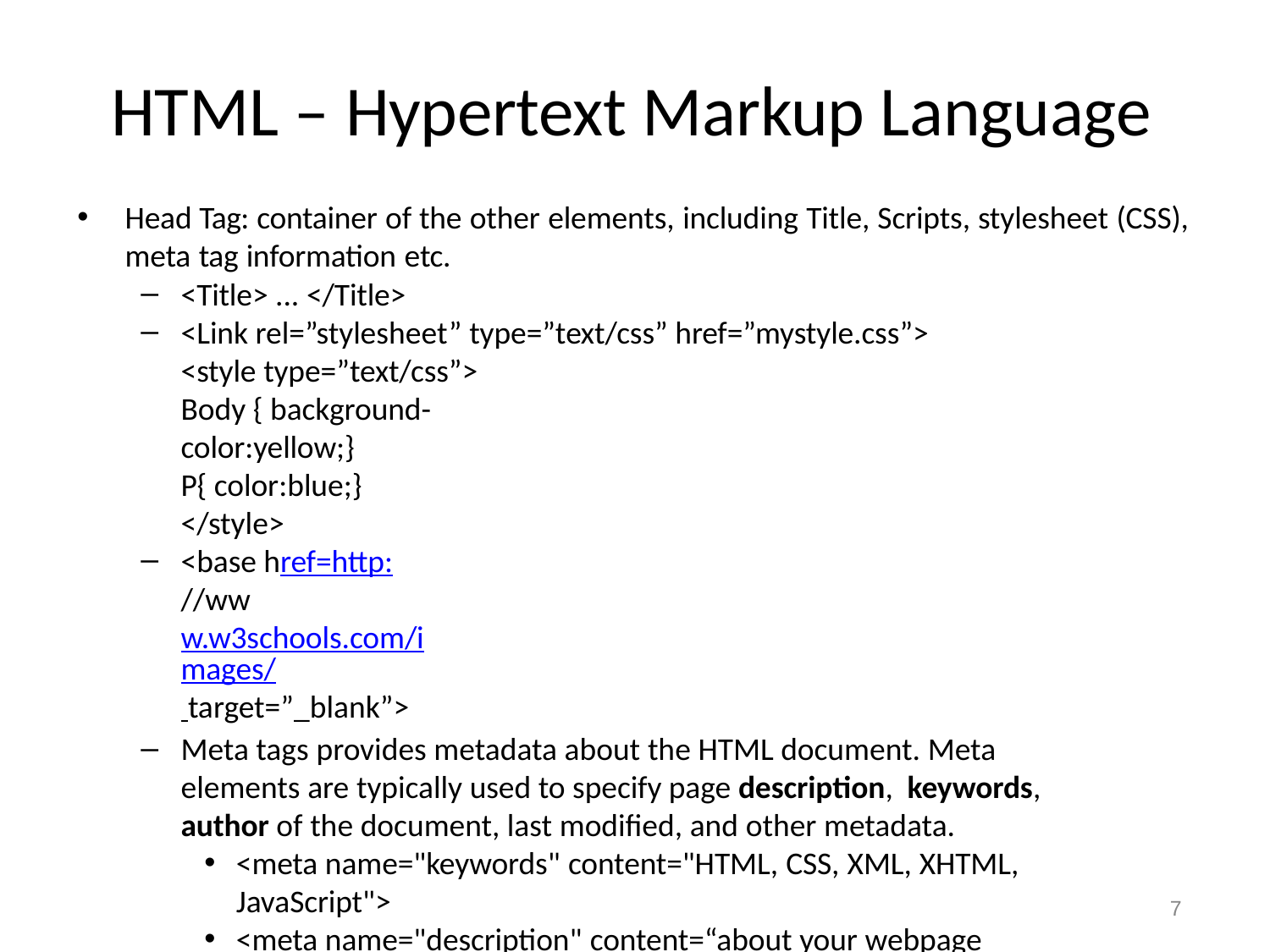

# HTML – Hypertext Markup Language
Head Tag: container of the other elements, including Title, Scripts, stylesheet (CSS), meta tag information etc.
<Title> ... </Title>
<Link rel=”stylesheet” type=”text/css” href=”mystyle.css”>
<style type=”text/css”>
Body { background-color:yellow;}  P{ color:blue;}
</style>
<base href=http://www.w3schools.com/images/ target=”_blank”>
Meta tags provides metadata about the HTML document. Meta elements are typically used to specify page description,  keywords, author of the document, last modified, and other metadata.
<meta name="keywords" content="HTML, CSS, XML, XHTML, JavaScript">
<meta name="description" content=“about your webpage description">
<meta name="author" content=“Author Name">
<meta http-equiv="refresh" content="30">

7